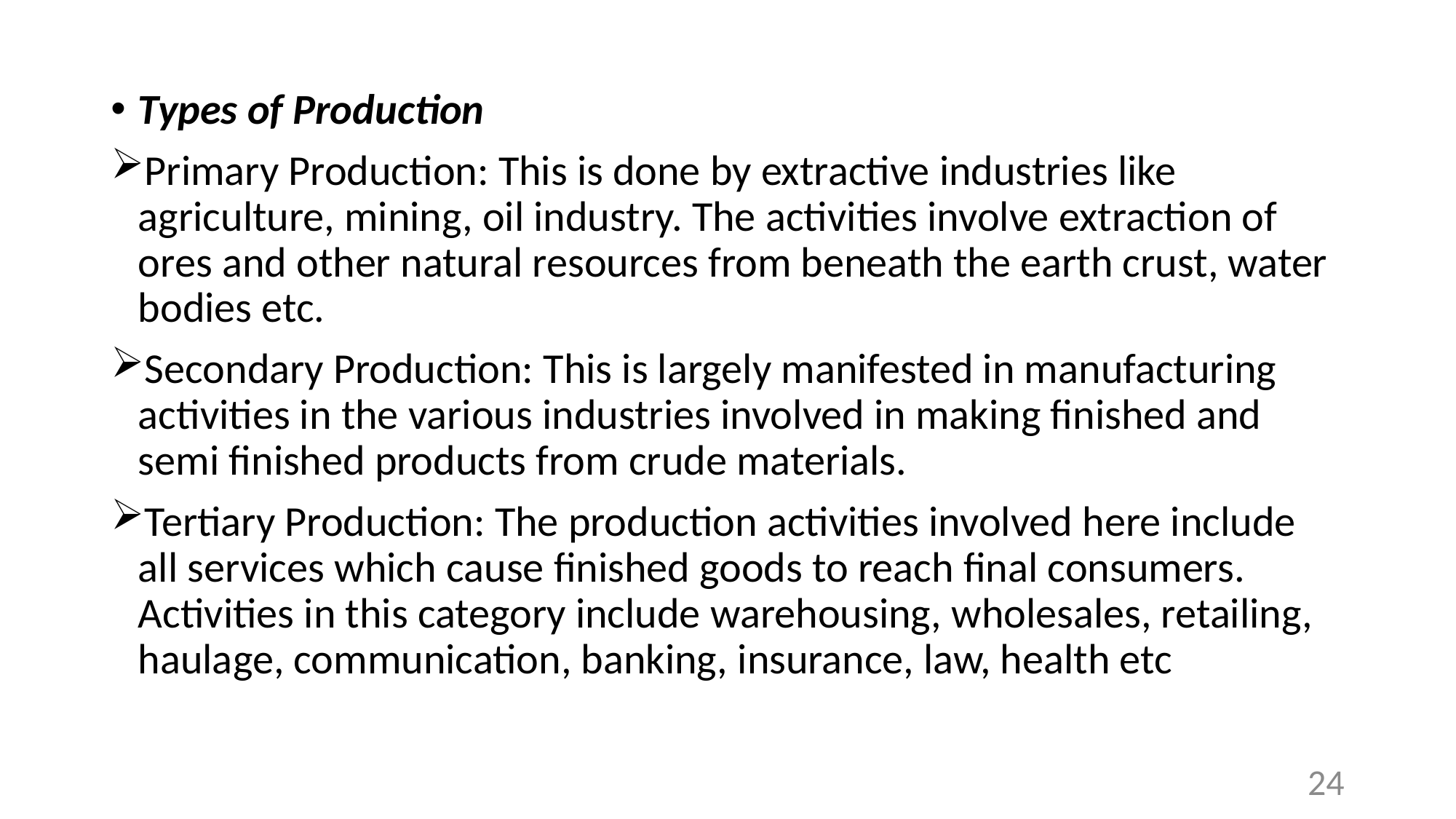

Types of Production
Primary Production: This is done by extractive industries like agriculture, mining, oil industry. The activities involve extraction of ores and other natural resources from beneath the earth crust, water bodies etc.
Secondary Production: This is largely manifested in manufacturing activities in the various industries involved in making finished and semi finished products from crude materials.
Tertiary Production: The production activities involved here include all services which cause finished goods to reach final consumers. Activities in this category include warehousing, wholesales, retailing, haulage, communication, banking, insurance, law, health etc

24